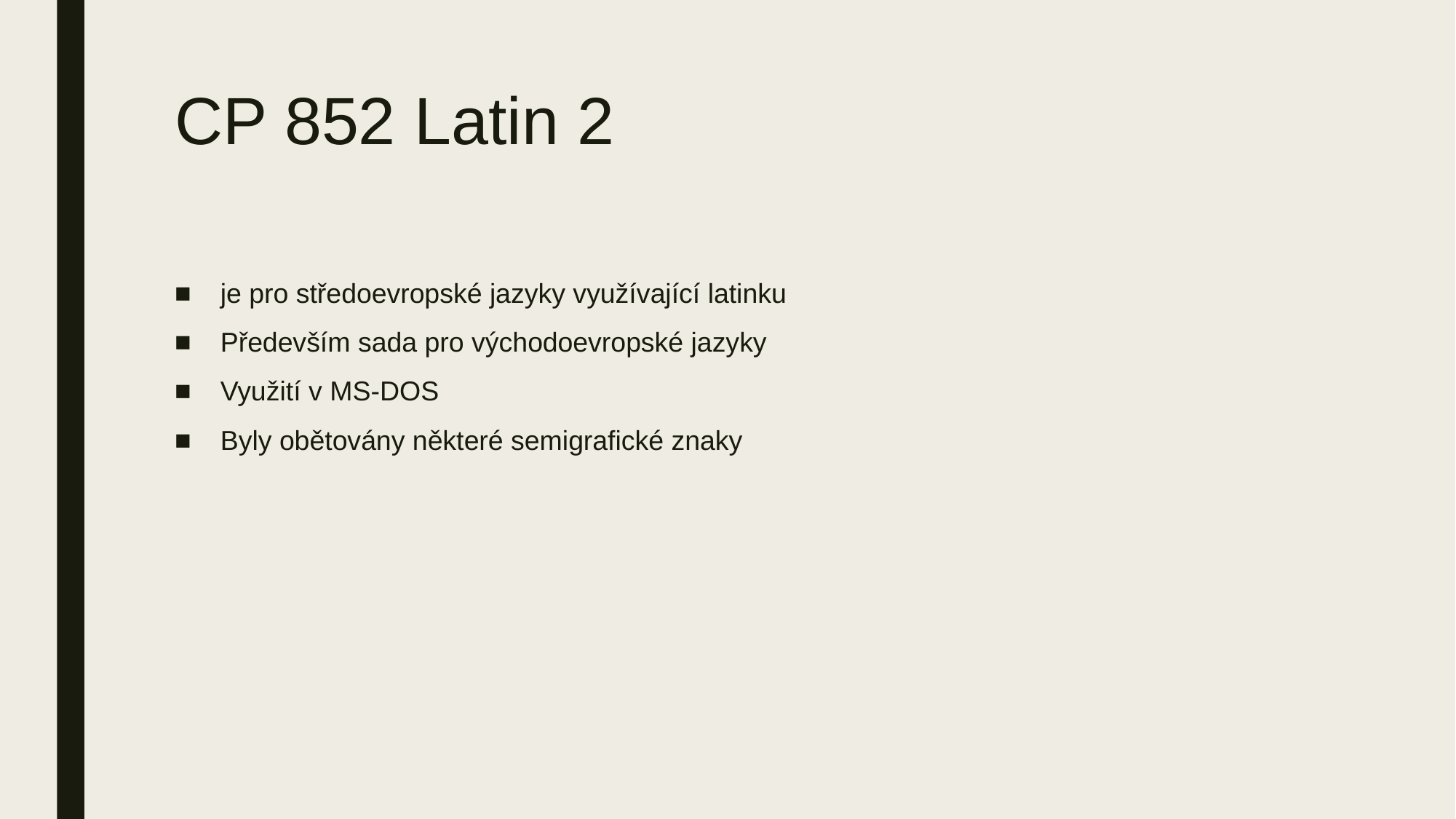

# CP 852 Latin 2
je pro středoevropské jazyky využívající latinku
Především sada pro východoevropské jazyky
Využití v MS-DOS
Byly obětovány některé semigrafické znaky